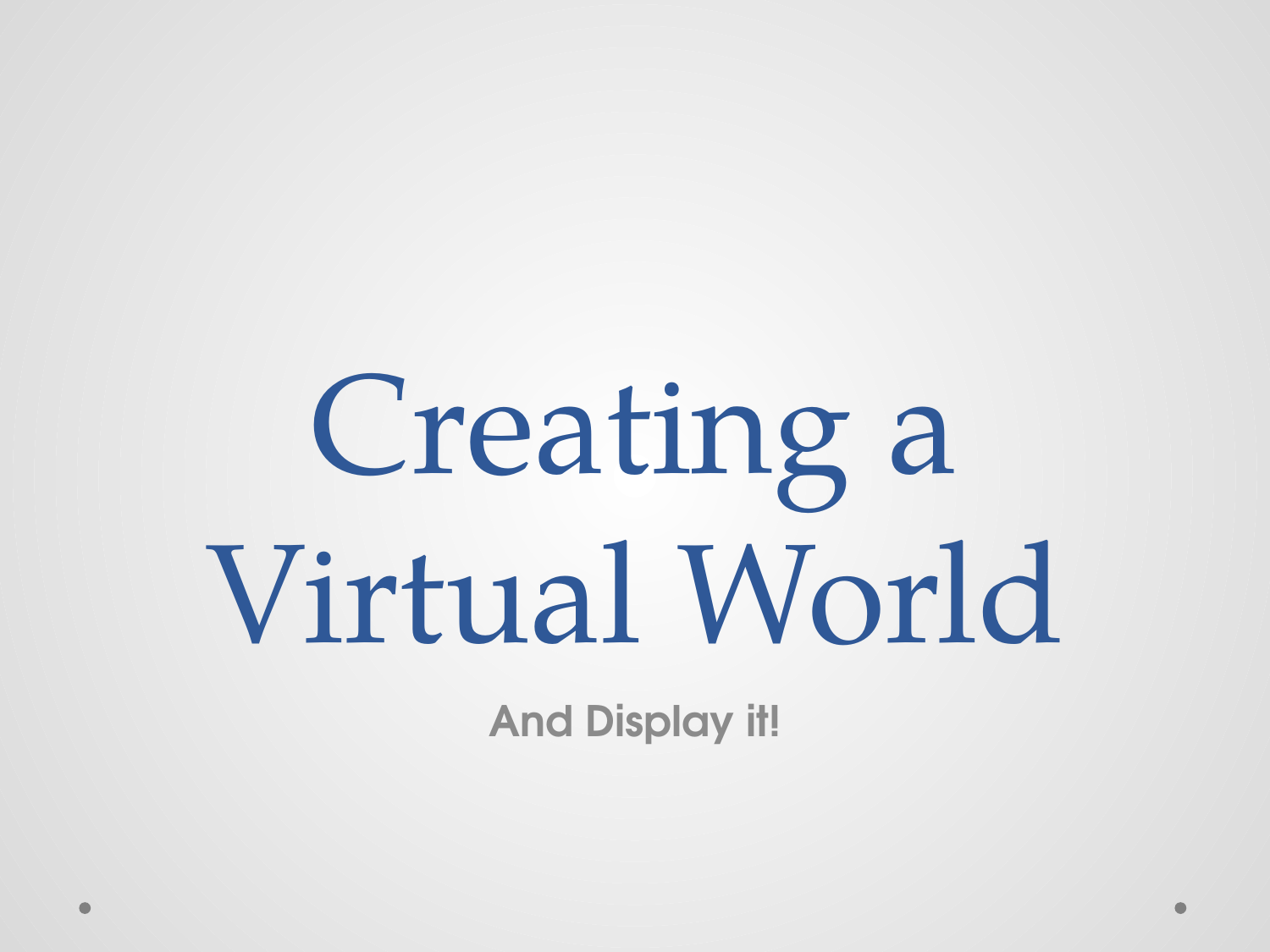

# Creating a Virtual World
And Display it!